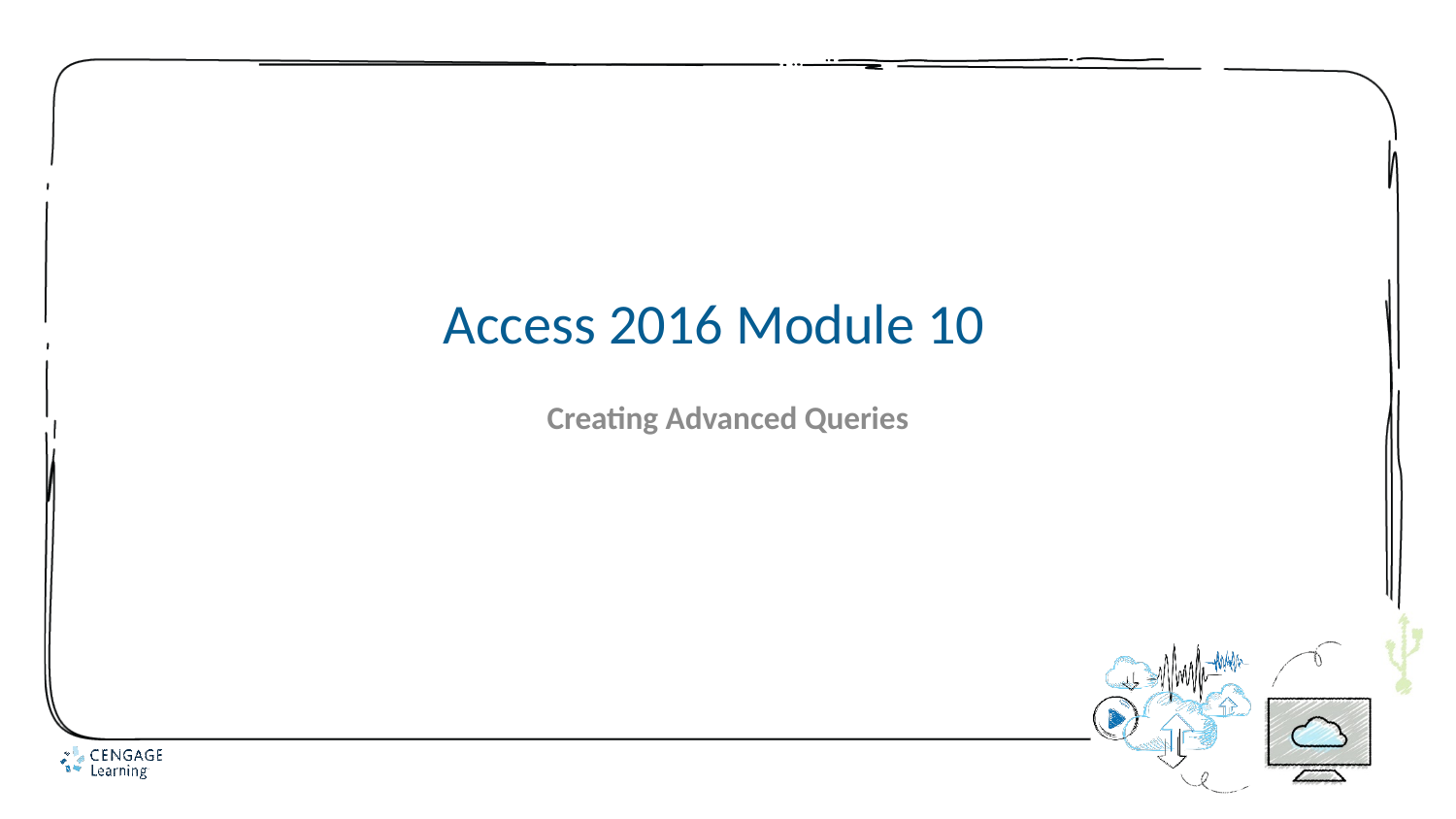

# Access 2016 Module 10
Creating Advanced Queries